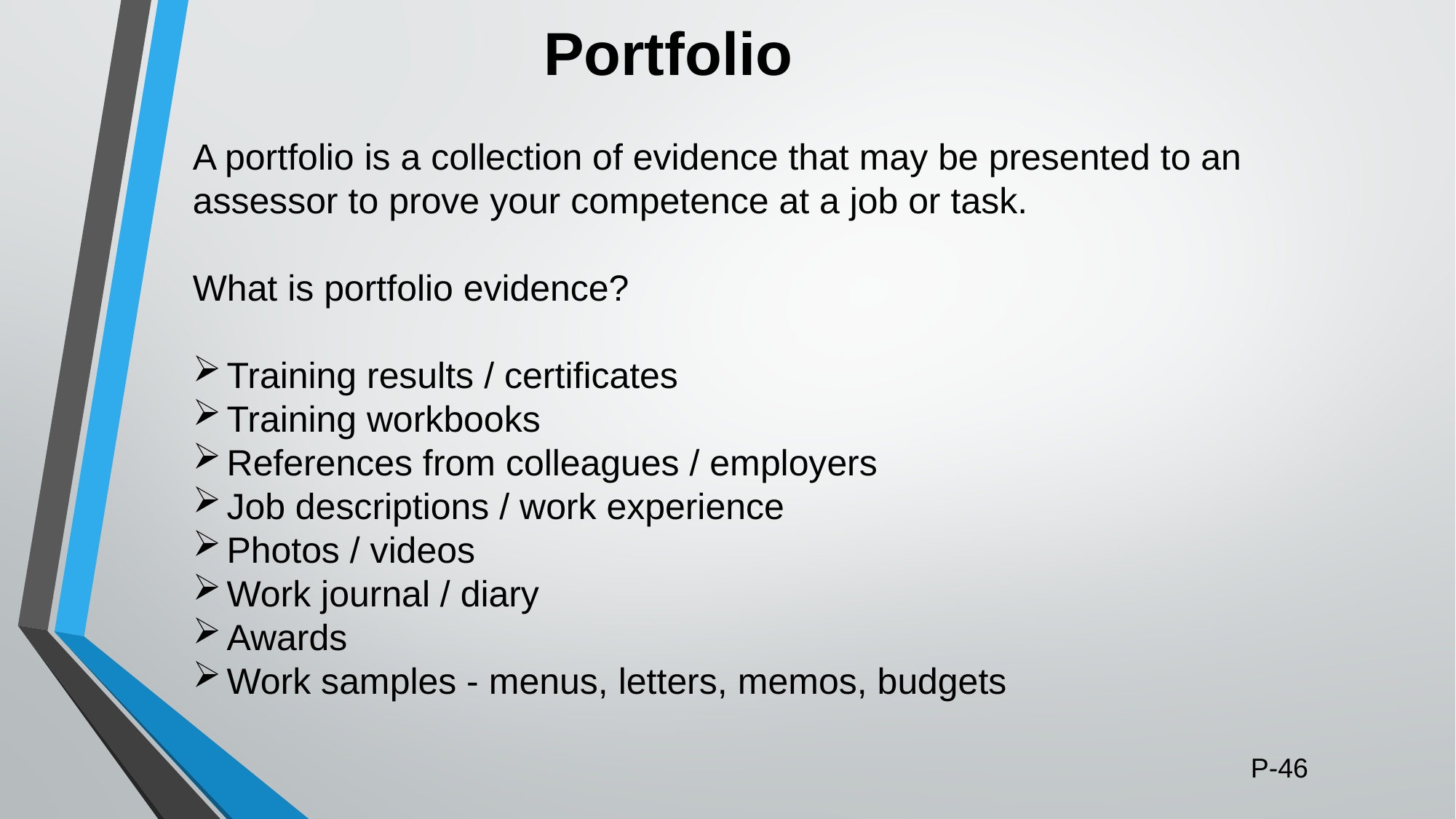

# Portfolio
A portfolio is a collection of evidence that may be presented to an assessor to prove your competence at a job or task.

What is portfolio evidence?

Training results / certificates
Training workbooks
References from colleagues / employers
Job descriptions / work experience
Photos / videos
Work journal / diary
Awards
Work samples - menus, letters, memos, budgets

P-46